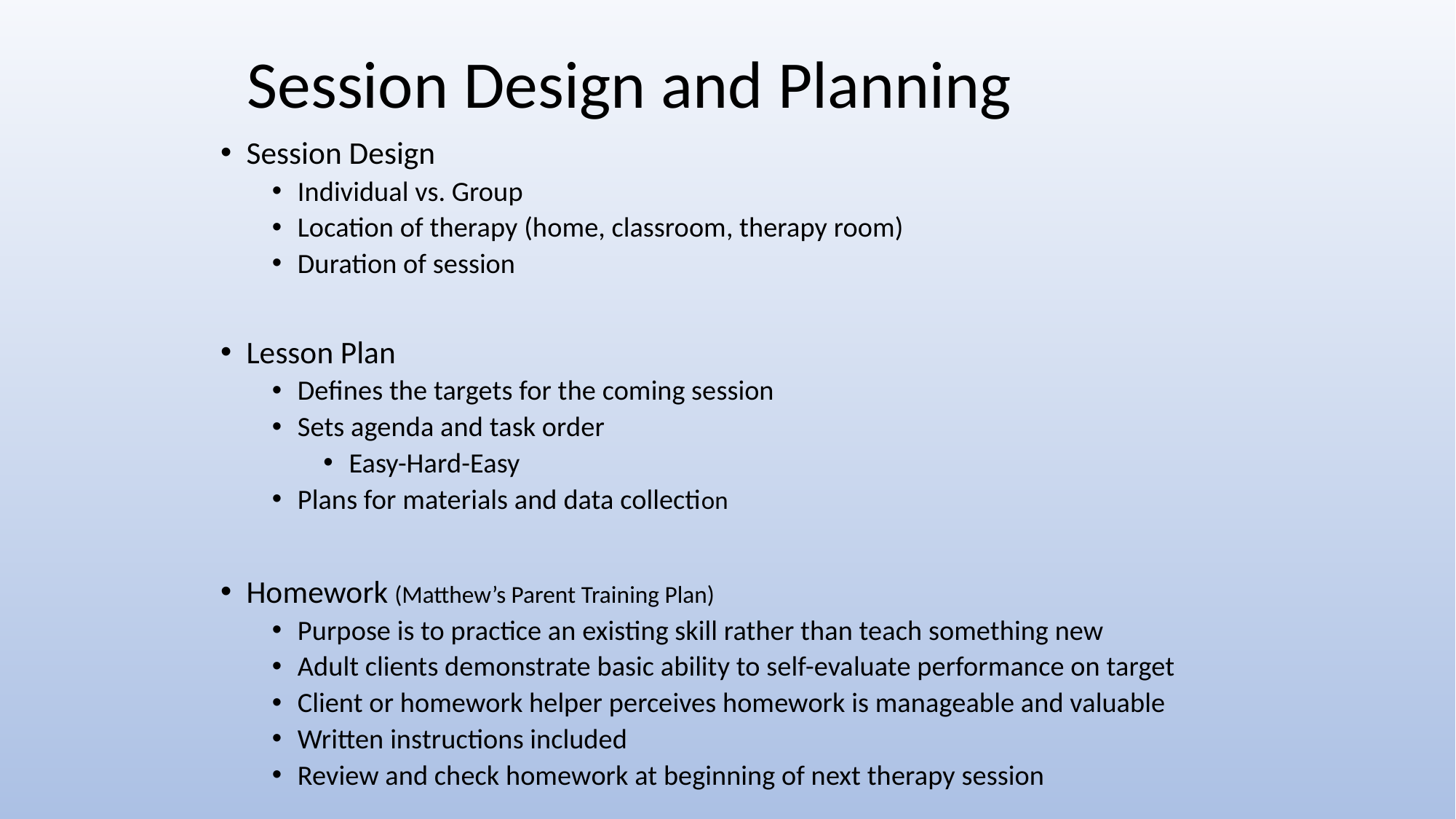

# Session Design and Planning
Session Design
Individual vs. Group
Location of therapy (home, classroom, therapy room)
Duration of session

Lesson Plan
Defines the targets for the coming session
Sets agenda and task order
Easy-Hard-Easy
Plans for materials and data collection

Homework (Matthew’s Parent Training Plan)
Purpose is to practice an existing skill rather than teach something new
Adult clients demonstrate basic ability to self-evaluate performance on target
Client or homework helper perceives homework is manageable and valuable
Written instructions included
Review and check homework at beginning of next therapy session